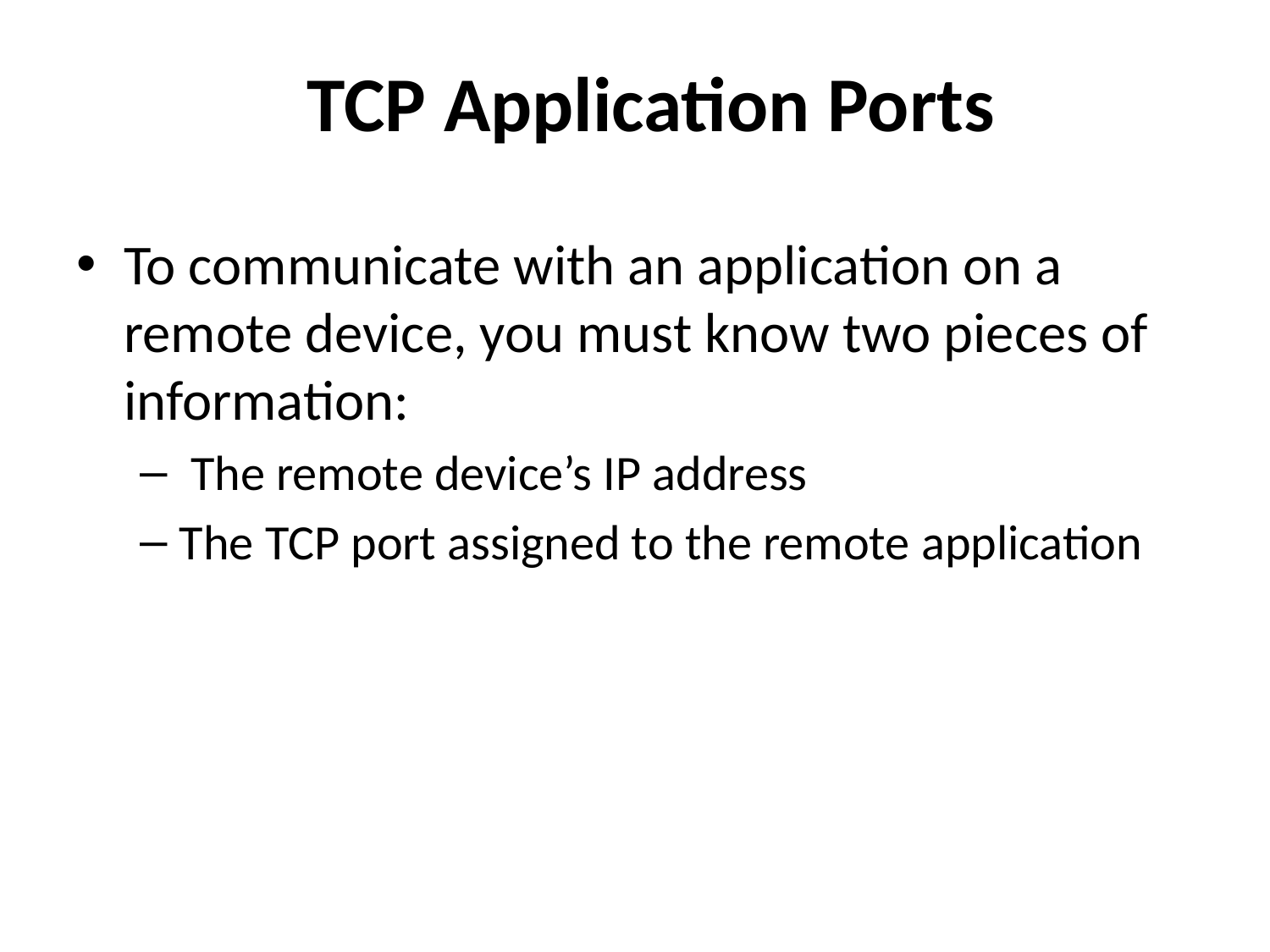

# TCP Application Ports
To communicate with an application on a remote device, you must know two pieces of information:
 The remote device’s IP address
The TCP port assigned to the remote application